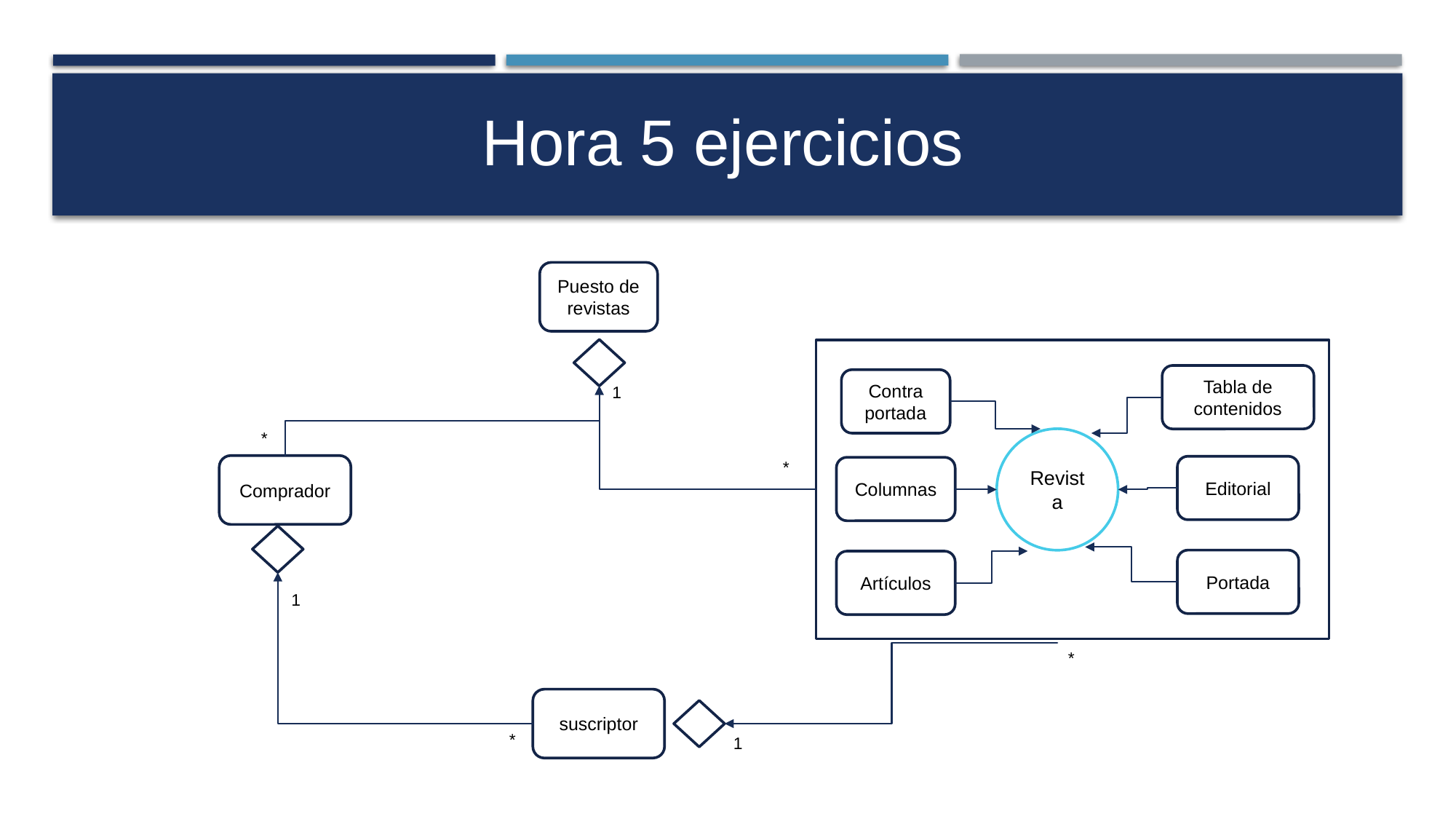

Hora 5 ejercicios
Puesto de revistas

Tabla de contenidos
Editorial
Portada
Contra portada
Columnas
Artículos
Revista
1
*
*
Comprador

1
*
suscriptor

*
1